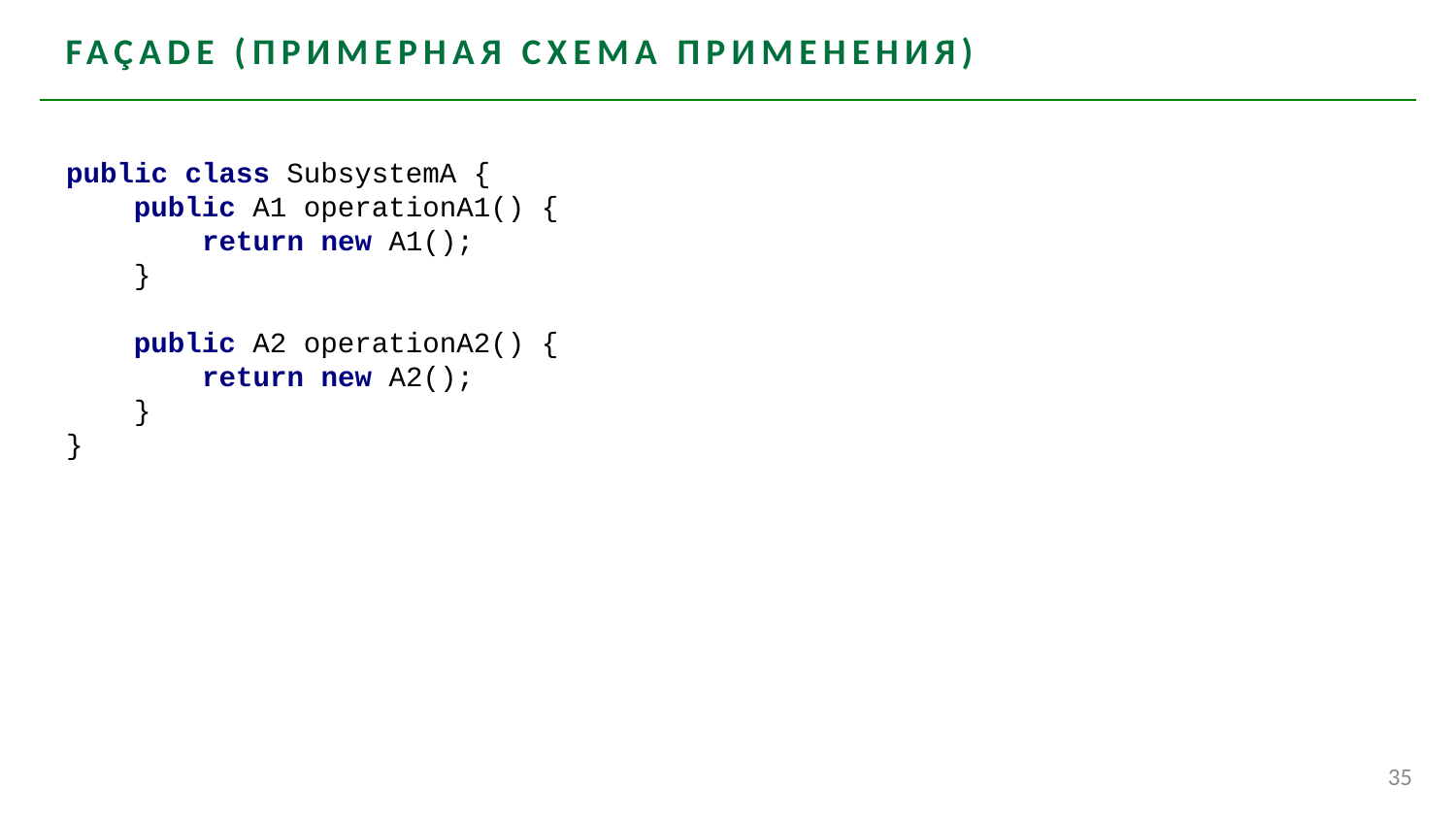

# façade (примерная схема применения)
public class SubsystemA {
    public A1 operationA1() {
        return new A1();
    }
    public A2 operationA2() {
        return new A2();
    }
}
35